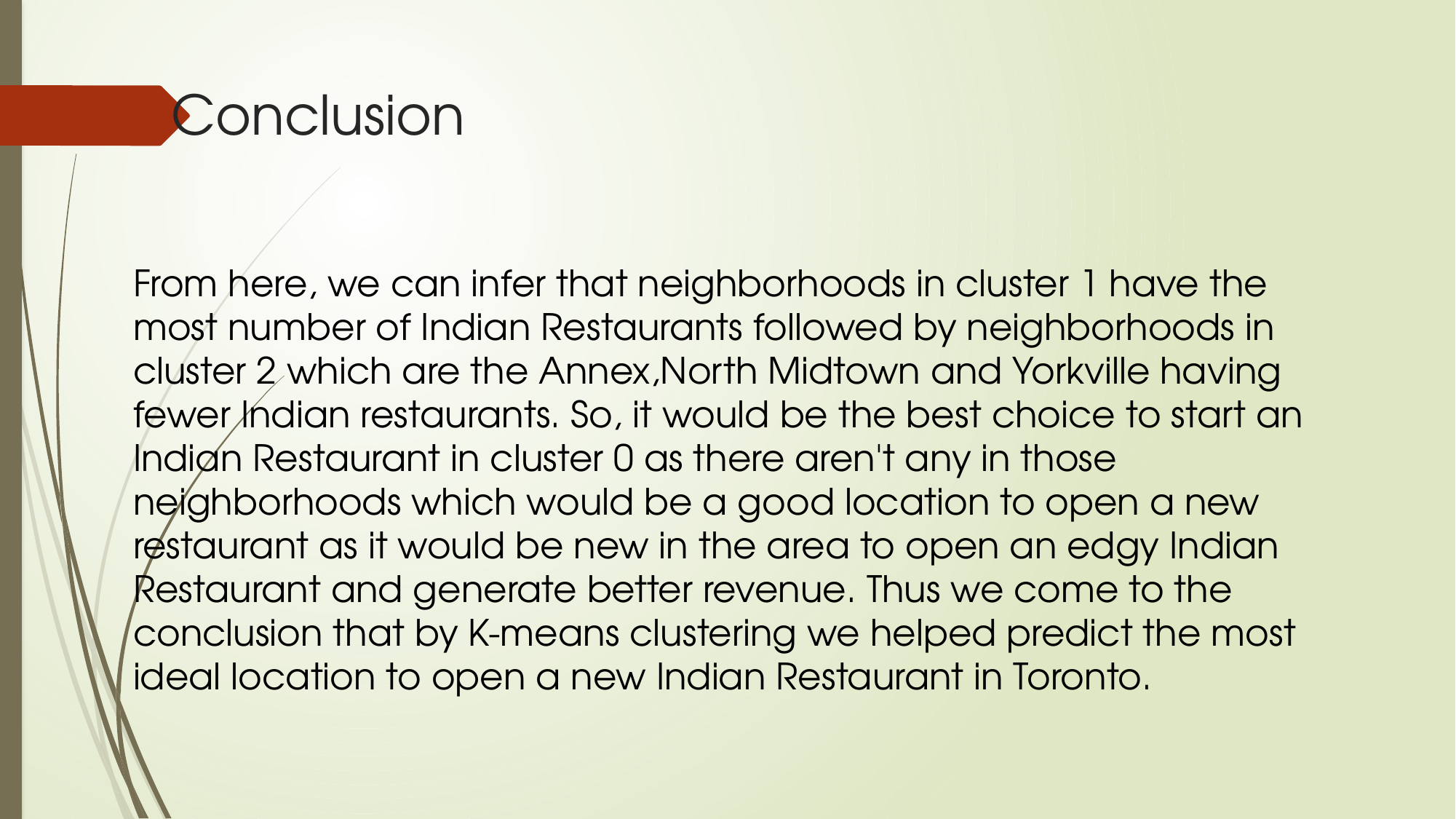

# Conclusion
From here, we can infer that neighborhoods in cluster 1 have the most number of Indian Restaurants followed by neighborhoods in cluster 2 which are the Annex,North Midtown and Yorkville having fewer Indian restaurants. So, it would be the best choice to start an Indian Restaurant in cluster 0 as there aren't any in those neighborhoods which would be a good location to open a new restaurant as it would be new in the area to open an edgy Indian Restaurant and generate better revenue. Thus we come to the conclusion that by K-means clustering we helped predict the most ideal location to open a new Indian Restaurant in Toronto.